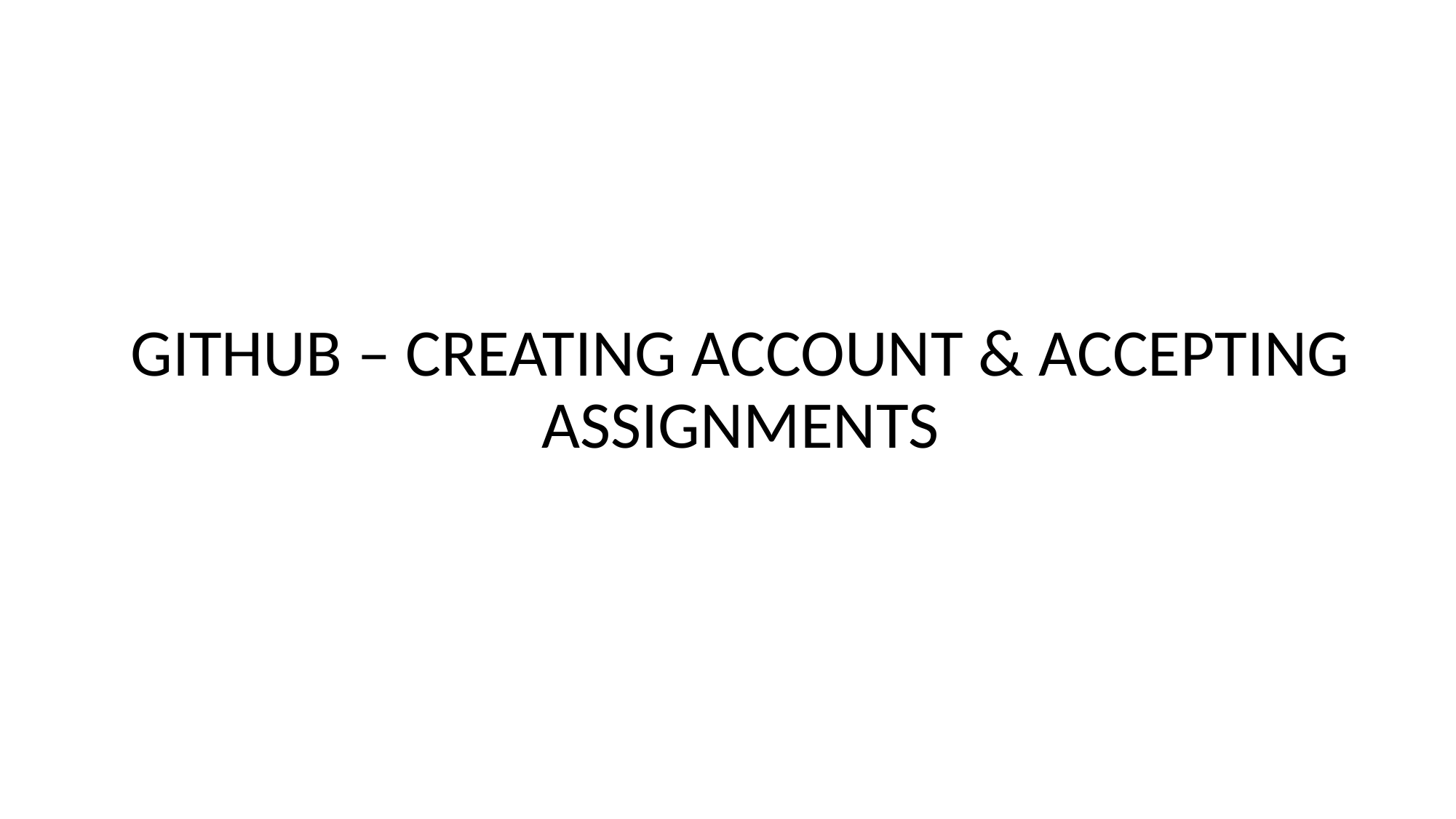

# GITHUB – CREATING ACCOUNT & ACCEPTING ASSIGNMENTS